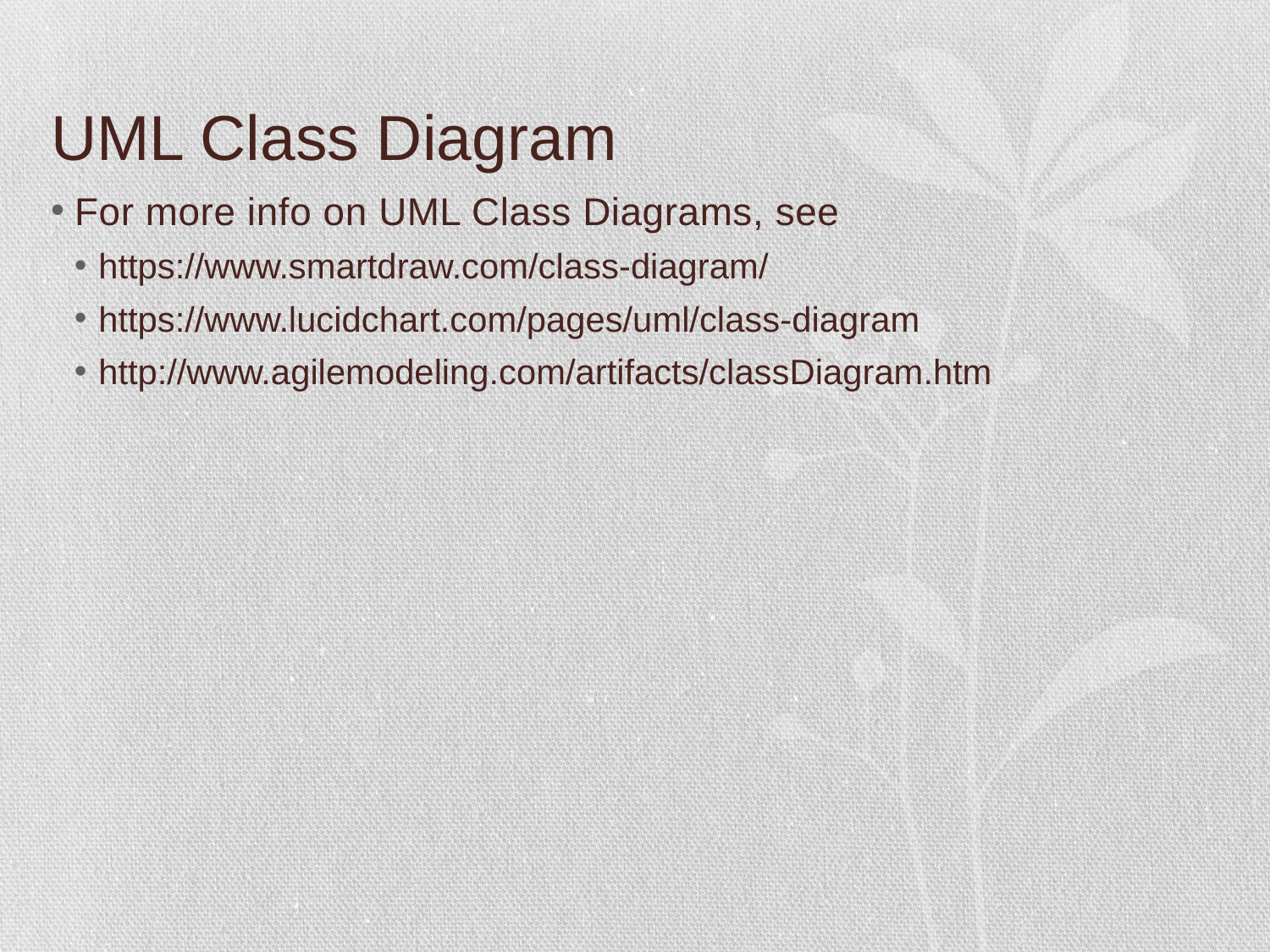

# UML Class Diagram
For more info on UML Class Diagrams, see
https://www.smartdraw.com/class-diagram/
https://www.lucidchart.com/pages/uml/class-diagram
http://www.agilemodeling.com/artifacts/classDiagram.htm